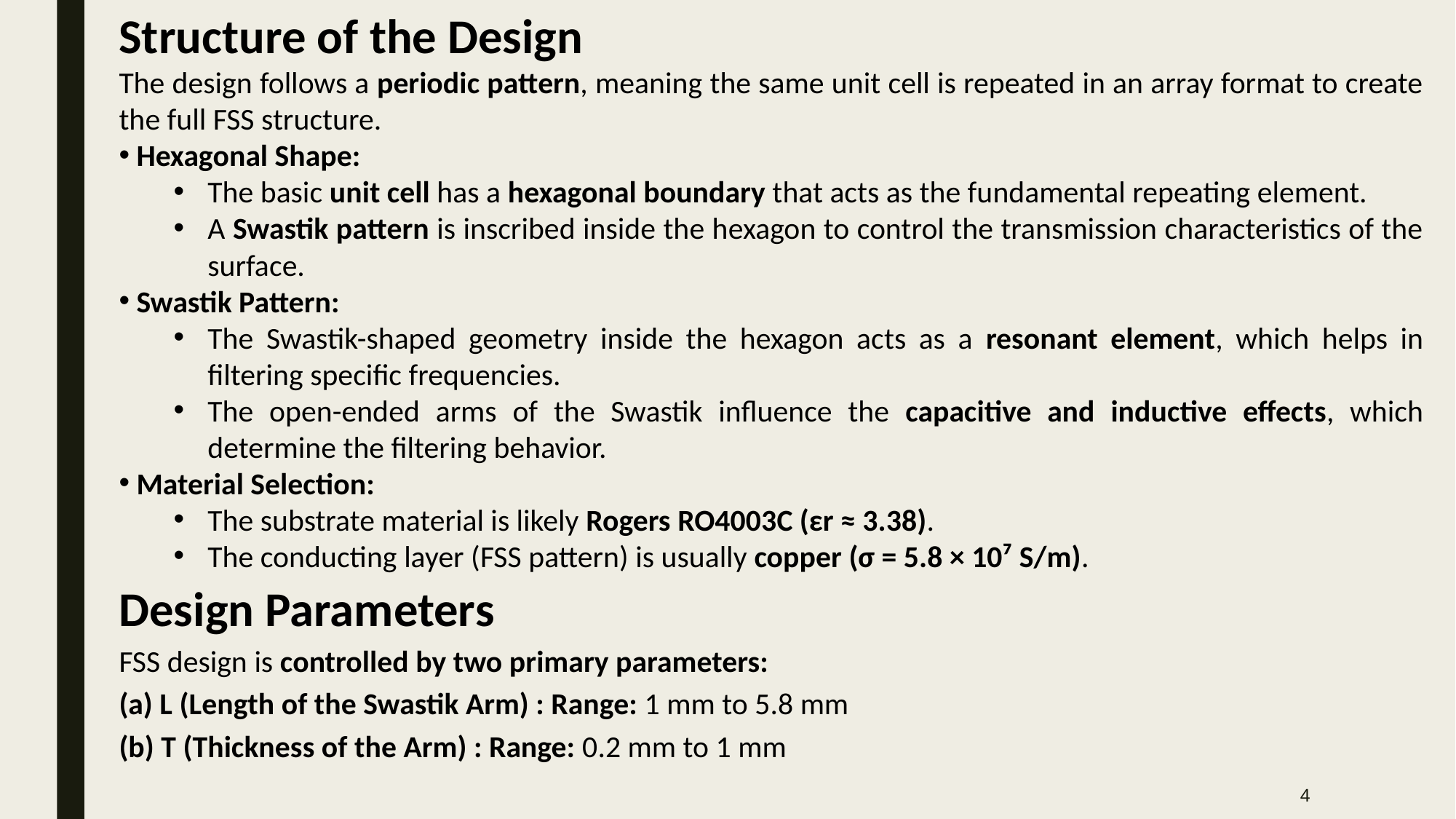

Structure of the Design
The design follows a periodic pattern, meaning the same unit cell is repeated in an array format to create the full FSS structure.
 Hexagonal Shape:
The basic unit cell has a hexagonal boundary that acts as the fundamental repeating element.
A Swastik pattern is inscribed inside the hexagon to control the transmission characteristics of the surface.
 Swastik Pattern:
The Swastik-shaped geometry inside the hexagon acts as a resonant element, which helps in filtering specific frequencies.
The open-ended arms of the Swastik influence the capacitive and inductive effects, which determine the filtering behavior.
 Material Selection:
The substrate material is likely Rogers RO4003C (εr ≈ 3.38).
The conducting layer (FSS pattern) is usually copper (σ = 5.8 × 10⁷ S/m).
Design Parameters
FSS design is controlled by two primary parameters:
(a) L (Length of the Swastik Arm) : Range: 1 mm to 5.8 mm
(b) T (Thickness of the Arm) : Range: 0.2 mm to 1 mm
4